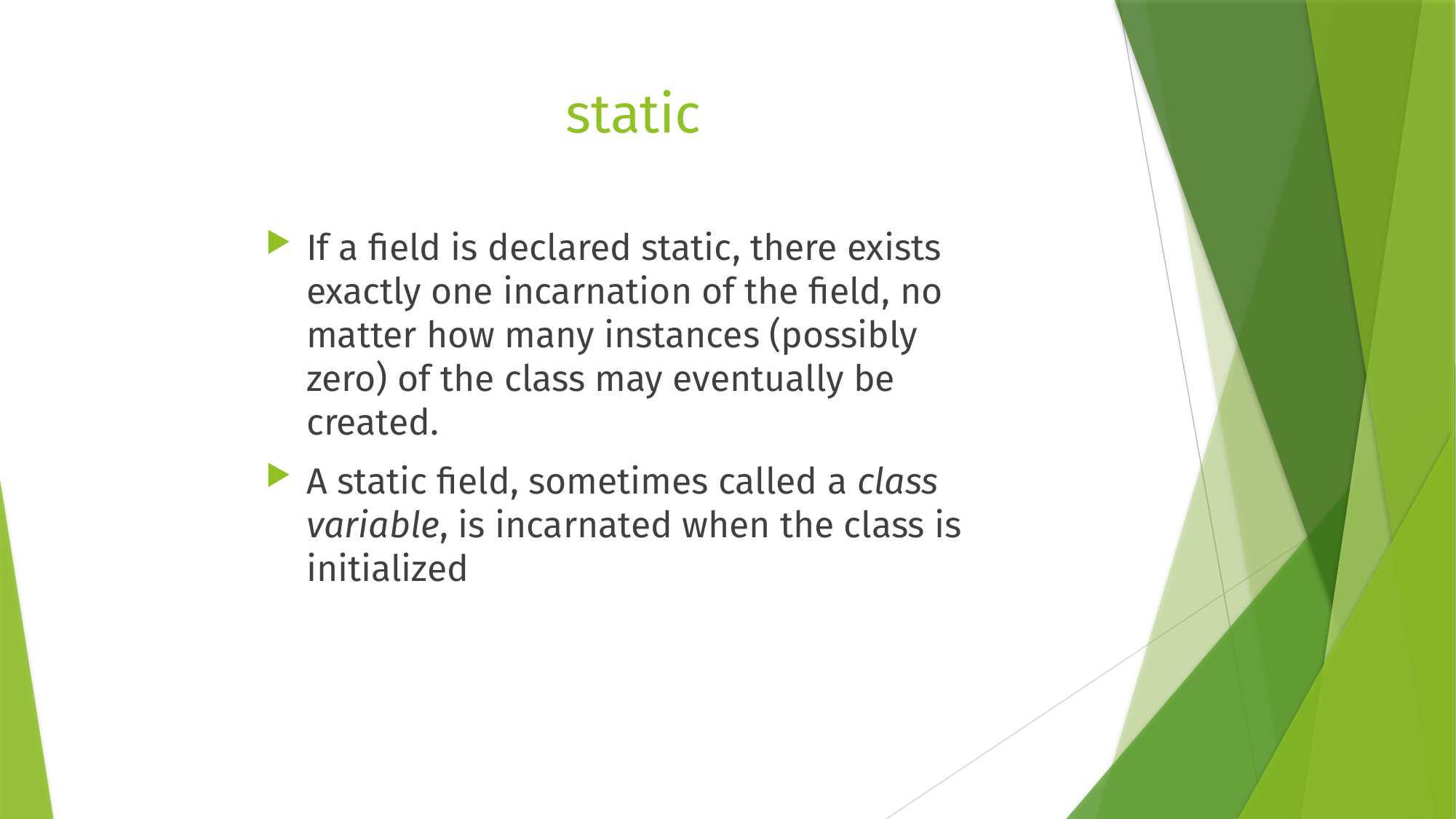

# static
If a field is declared static, there exists exactly one incarnation of the field, no matter how many instances (possibly zero) of the class may eventually be created.
A static field, sometimes called a class variable, is incarnated when the class is initialized